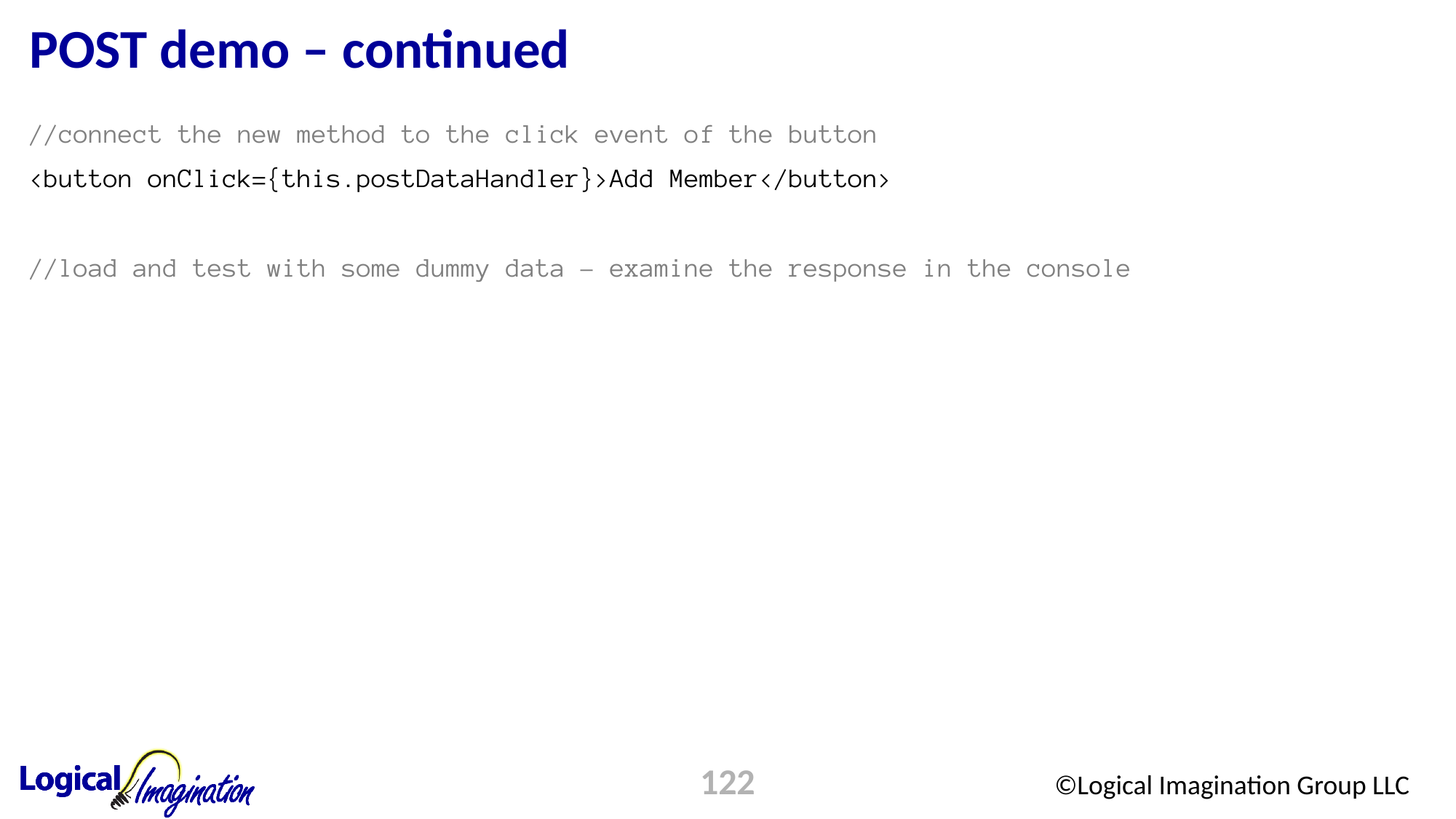

# POST demo – continued
//connect the new method to the click event of the button
<button onClick={this.postDataHandler}>Add Member</button>

//load and test with some dummy data – examine the response in the console

122